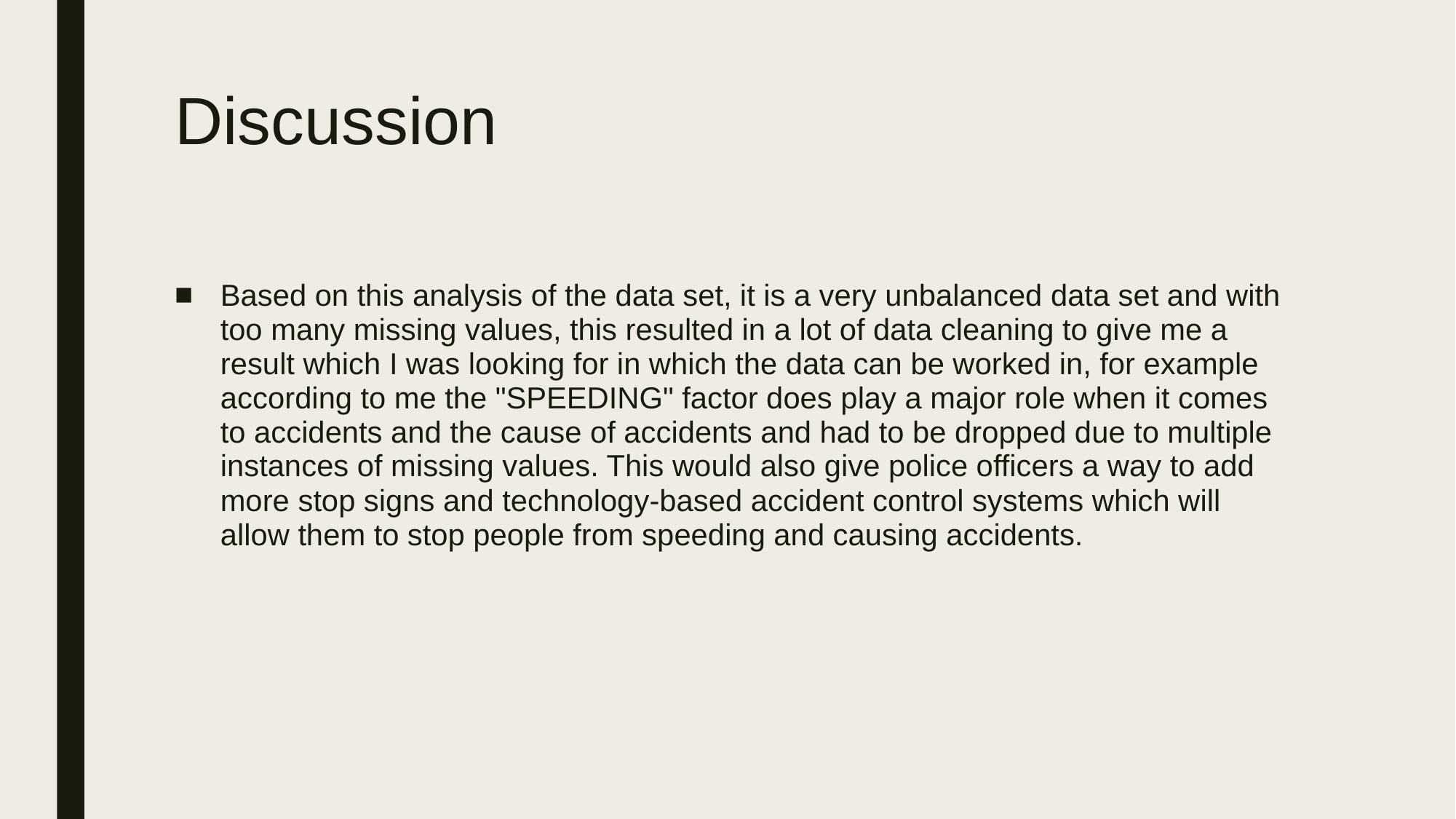

# Discussion
Based on this analysis of the data set, it is a very unbalanced data set and with too many missing values, this resulted in a lot of data cleaning to give me a result which I was looking for in which the data can be worked in, for example according to me the "SPEEDING" factor does play a major role when it comes to accidents and the cause of accidents and had to be dropped due to multiple instances of missing values. This would also give police officers a way to add more stop signs and technology-based accident control systems which will allow them to stop people from speeding and causing accidents.